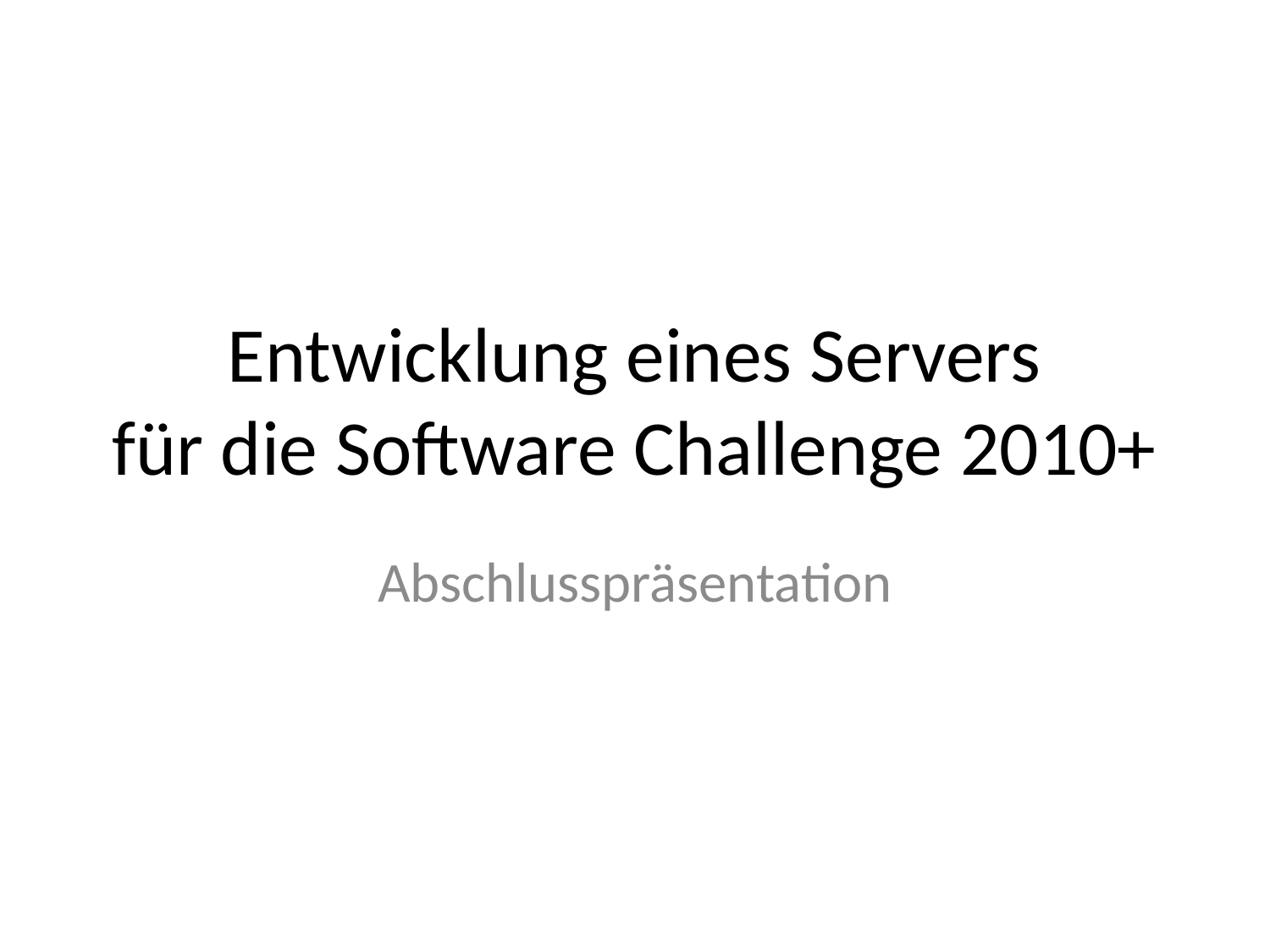

# Entwicklung eines Servers für die Software Challenge 2010+
Abschlusspräsentation